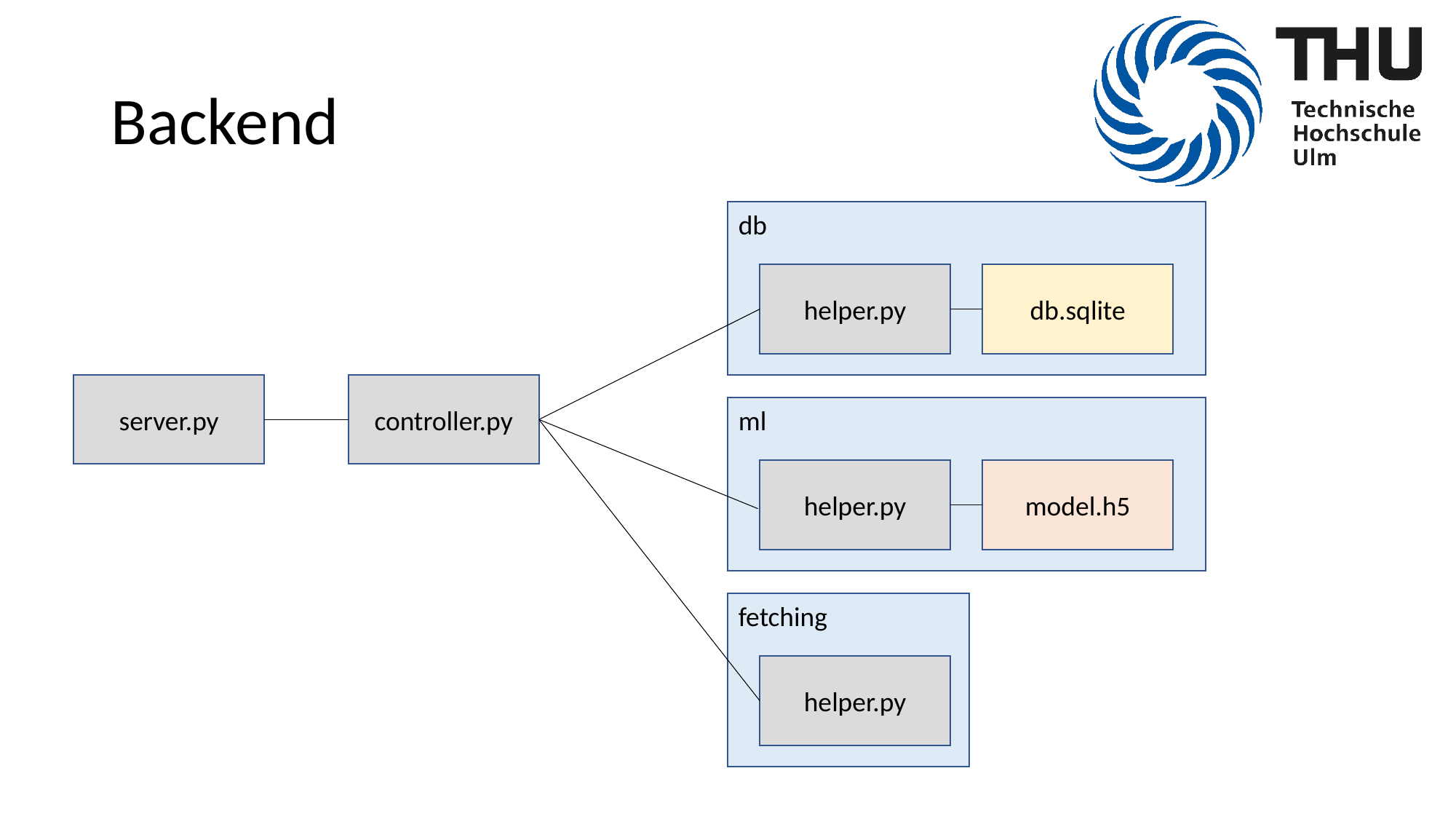

# Backend
db
helper.py
db.sqlite
server.py
controller.py
ml
helper.py
model.h5
fetching
helper.py